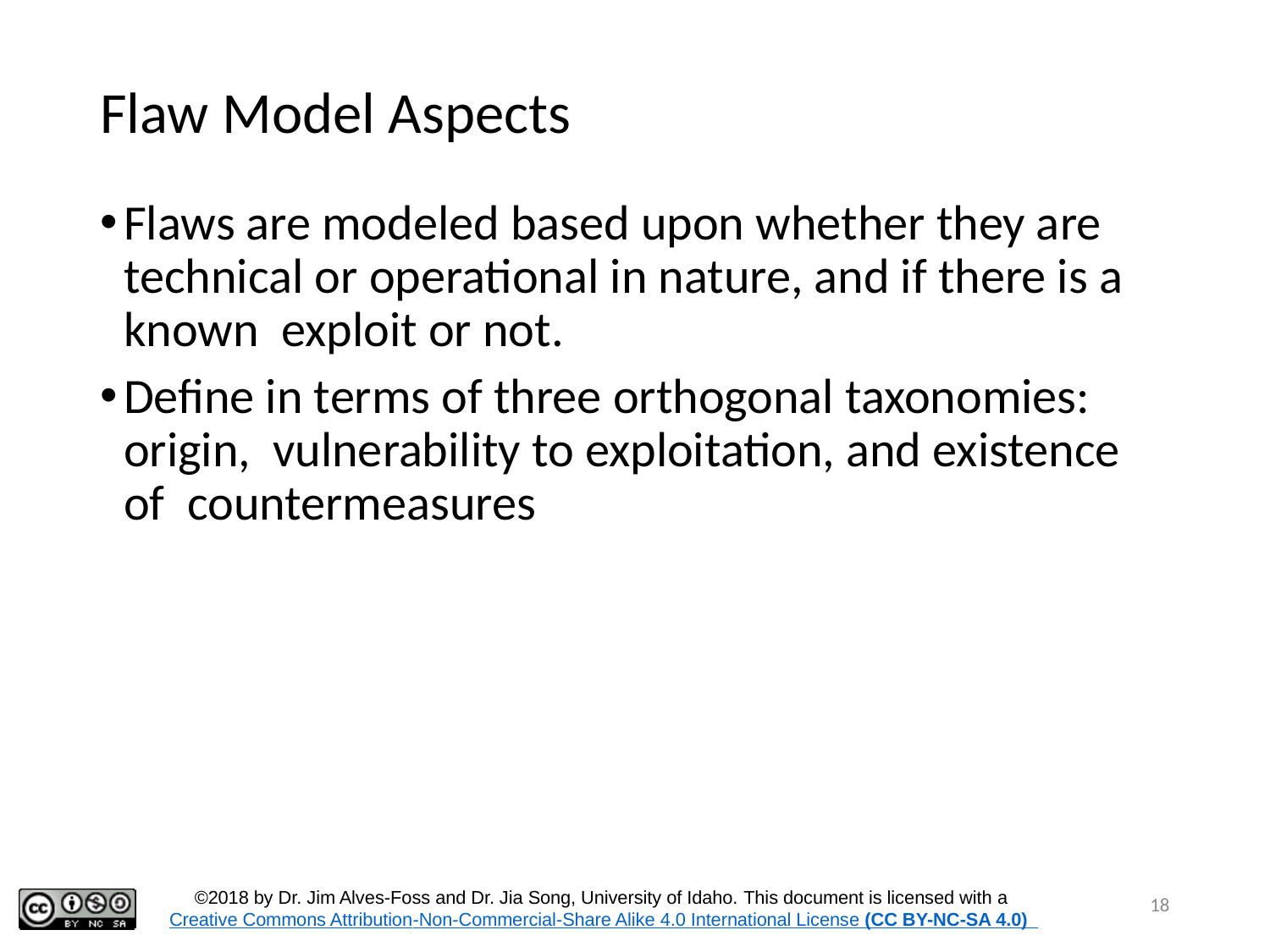

# Flaw Model Aspects
Flaws are modeled based upon whether they are  technical or operational in nature, and if there is a known  exploit or not.
Define in terms of three orthogonal taxonomies: origin,  vulnerability to exploitation, and existence of  countermeasures
18